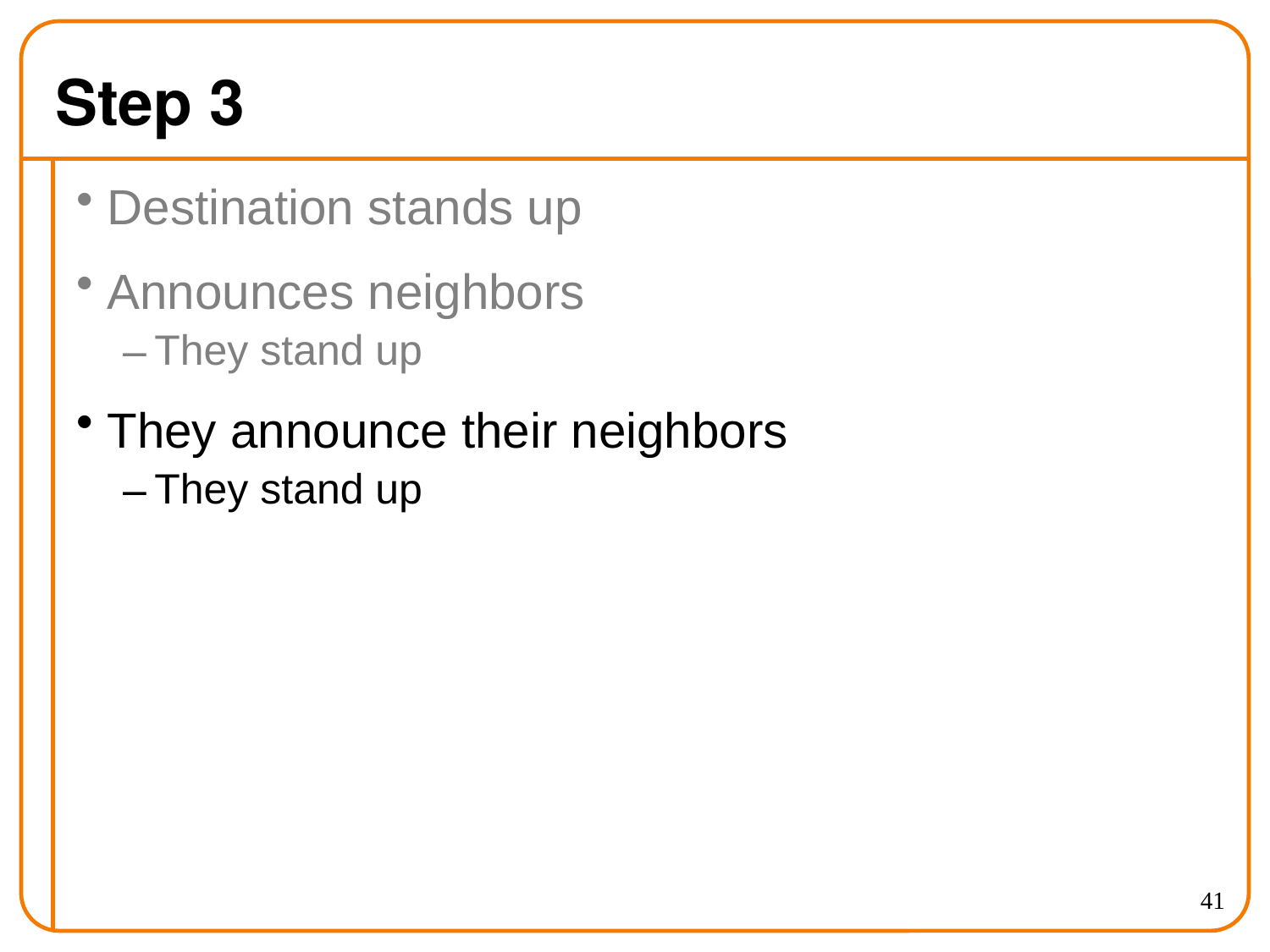

# Step 3
Destination stands up
Announces neighbors
They stand up
They announce their neighbors
They stand up

41